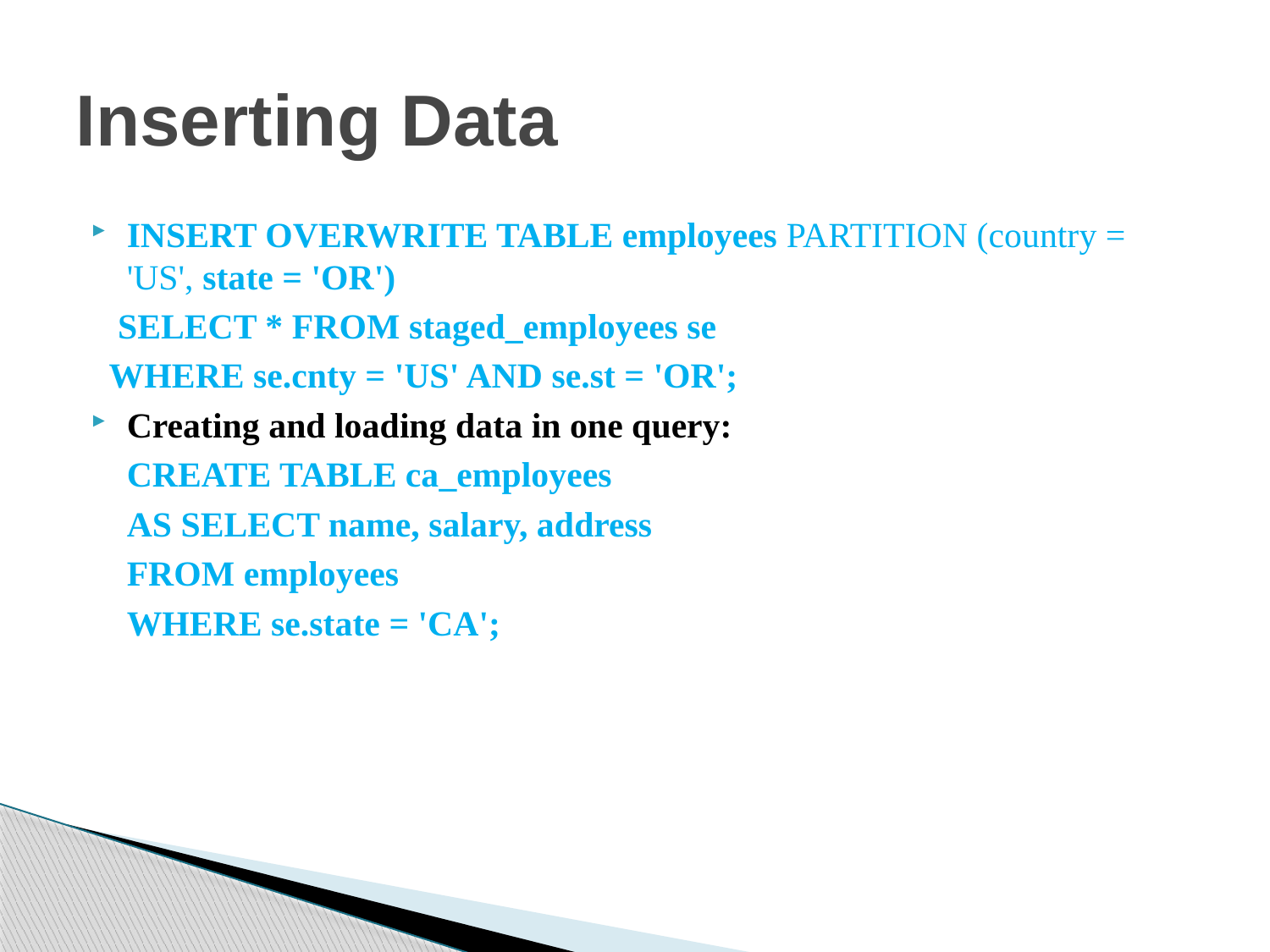

# Inserting Data
INSERT OVERWRITE TABLE employees PARTITION (country = 'US', state = 'OR')
   SELECT * FROM staged_employees se
  WHERE se.cnty = 'US' AND se.st = 'OR';
Creating and loading data in one query:
	CREATE TABLE ca_employees
	AS SELECT name, salary, address
	FROM employees
	WHERE se.state = 'CA';